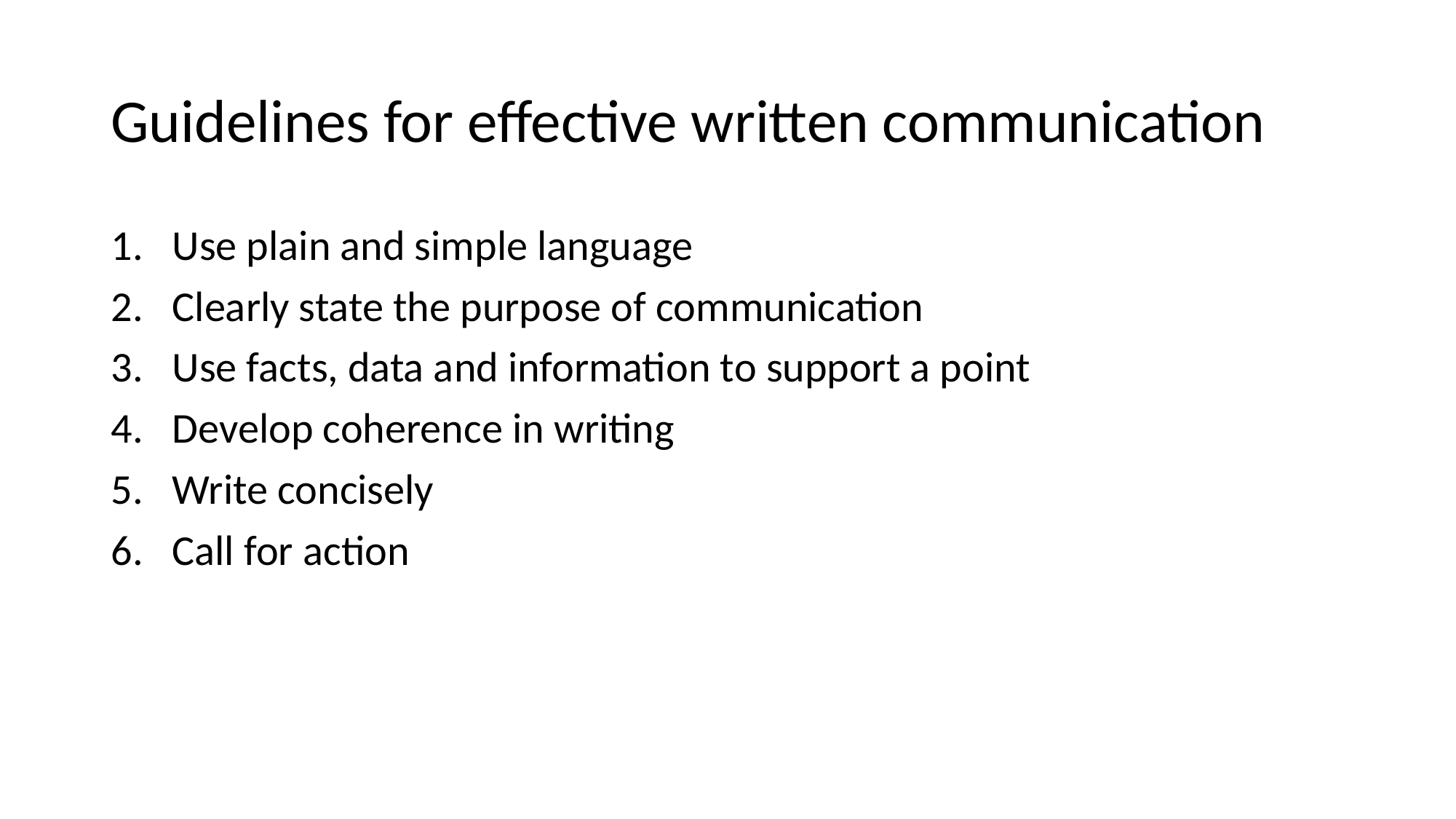

# Guidelines for effective written communication
Use plain and simple language
Clearly state the purpose of communication
Use facts, data and information to support a point
Develop coherence in writing
Write concisely
Call for action